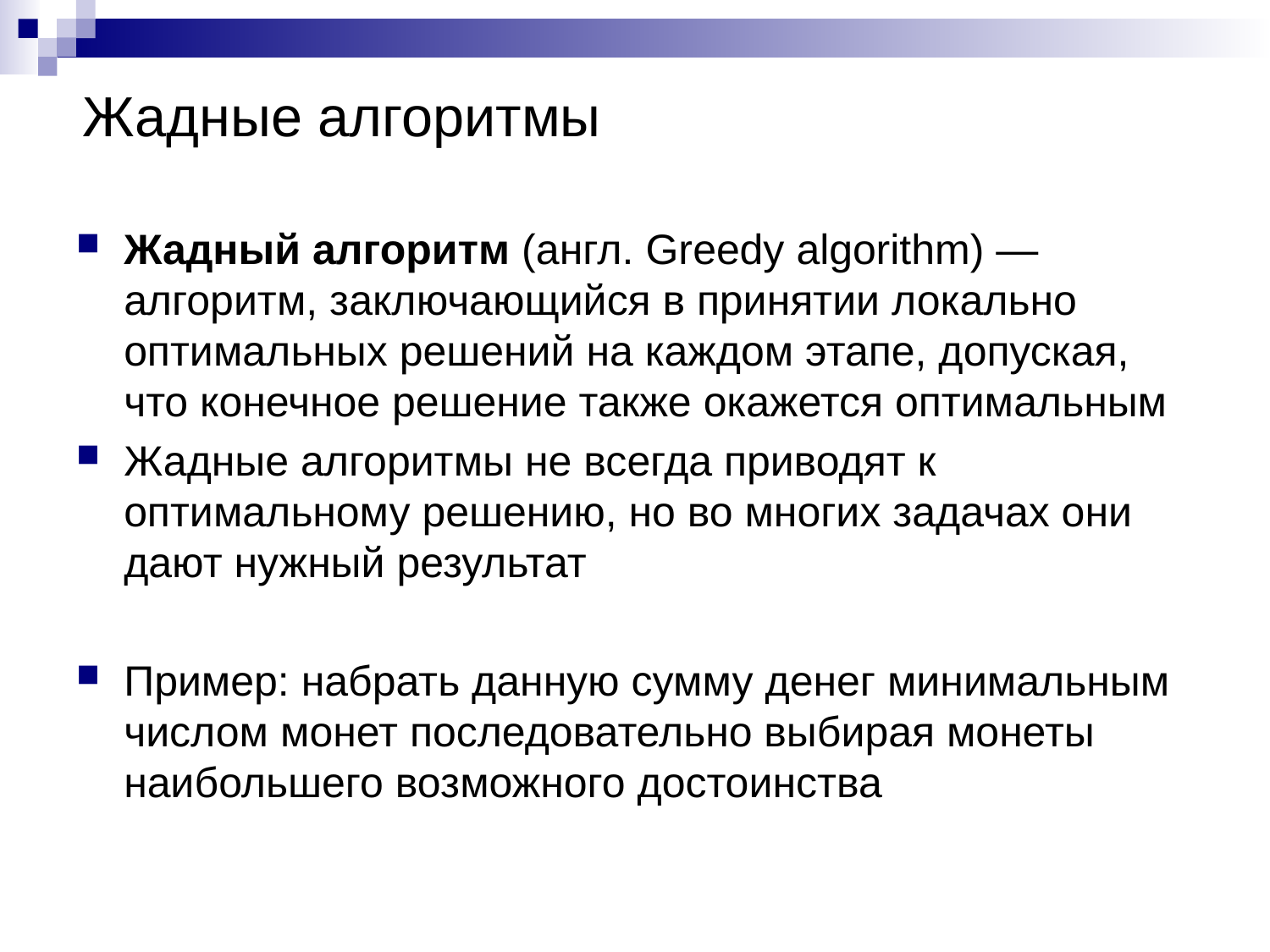

# Жадные алгоритмы
Жадный алгоритм (англ. Greedy algorithm) — алгоритм, заключающийся в принятии локально оптимальных решений на каждом этапе, допуская, что конечное решение также окажется оптимальным
Жадные алгоритмы не всегда приводят к оптимальному решению, но во многих задачах они дают нужный результат

Пример: набрать данную сумму денег минимальным числом монет последовательно выбирая монеты наибольшего возможного достоинства